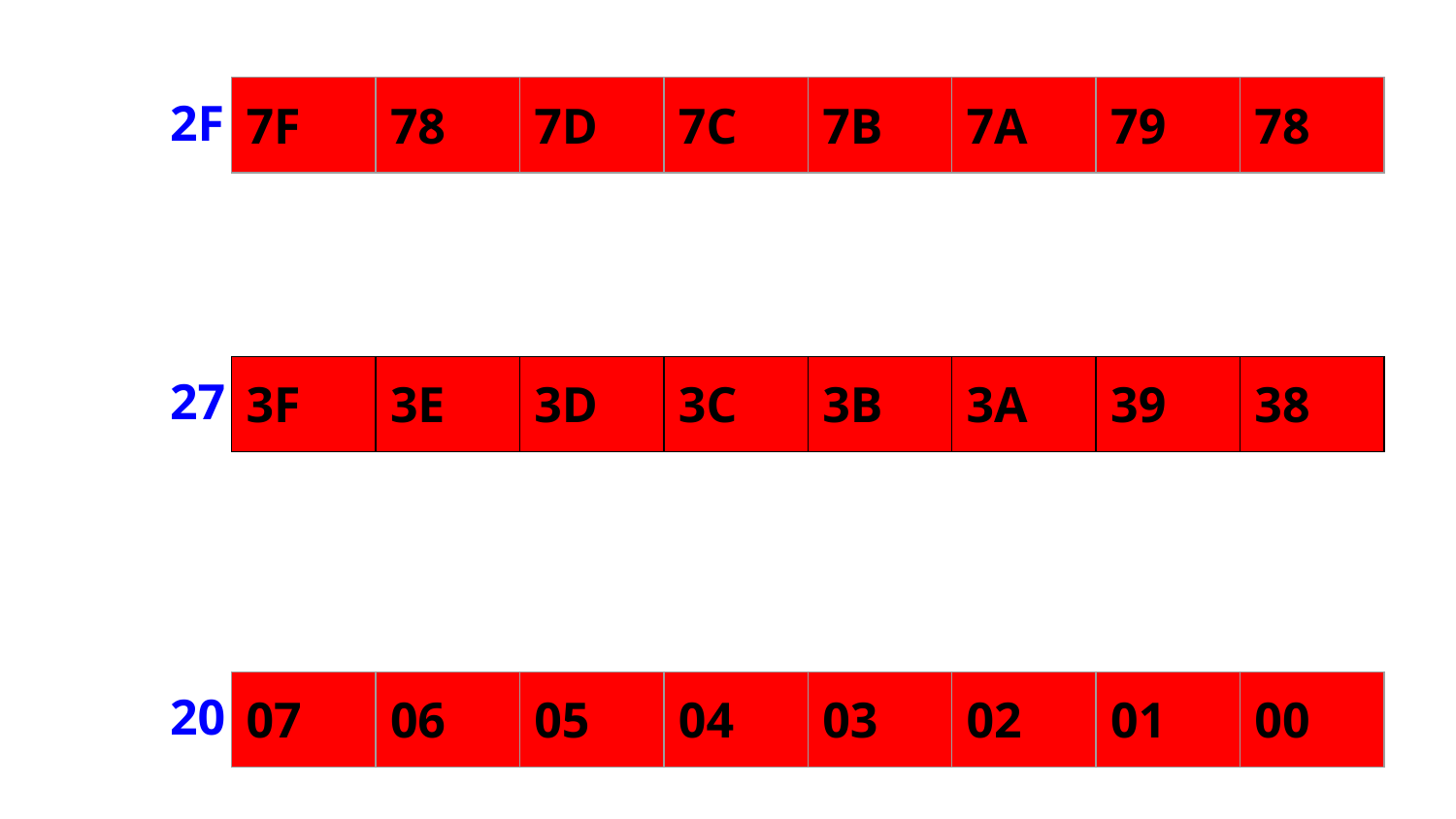

| 7F | 78 | 7D | 7C | 7B | 7A | 79 | 78 |
| --- | --- | --- | --- | --- | --- | --- | --- |
2F
| 3F | 3E | 3D | 3C | 3B | 3A | 39 | 38 |
| --- | --- | --- | --- | --- | --- | --- | --- |
27
| 07 | 06 | 05 | 04 | 03 | 02 | 01 | 00 |
| --- | --- | --- | --- | --- | --- | --- | --- |
20